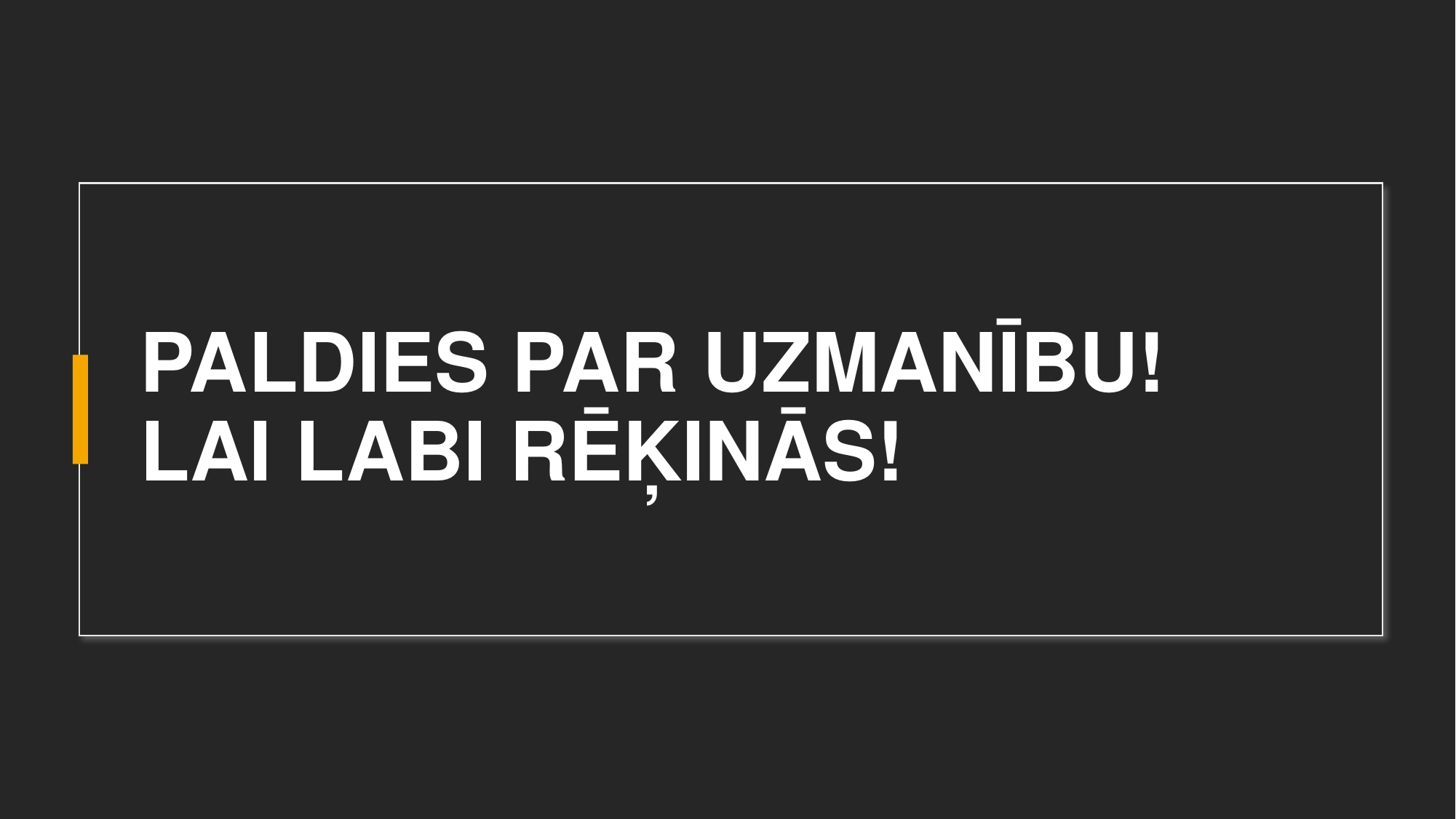

# PALDIES PAR UZMANĪBU! LAI LABI RĒĶINĀS!